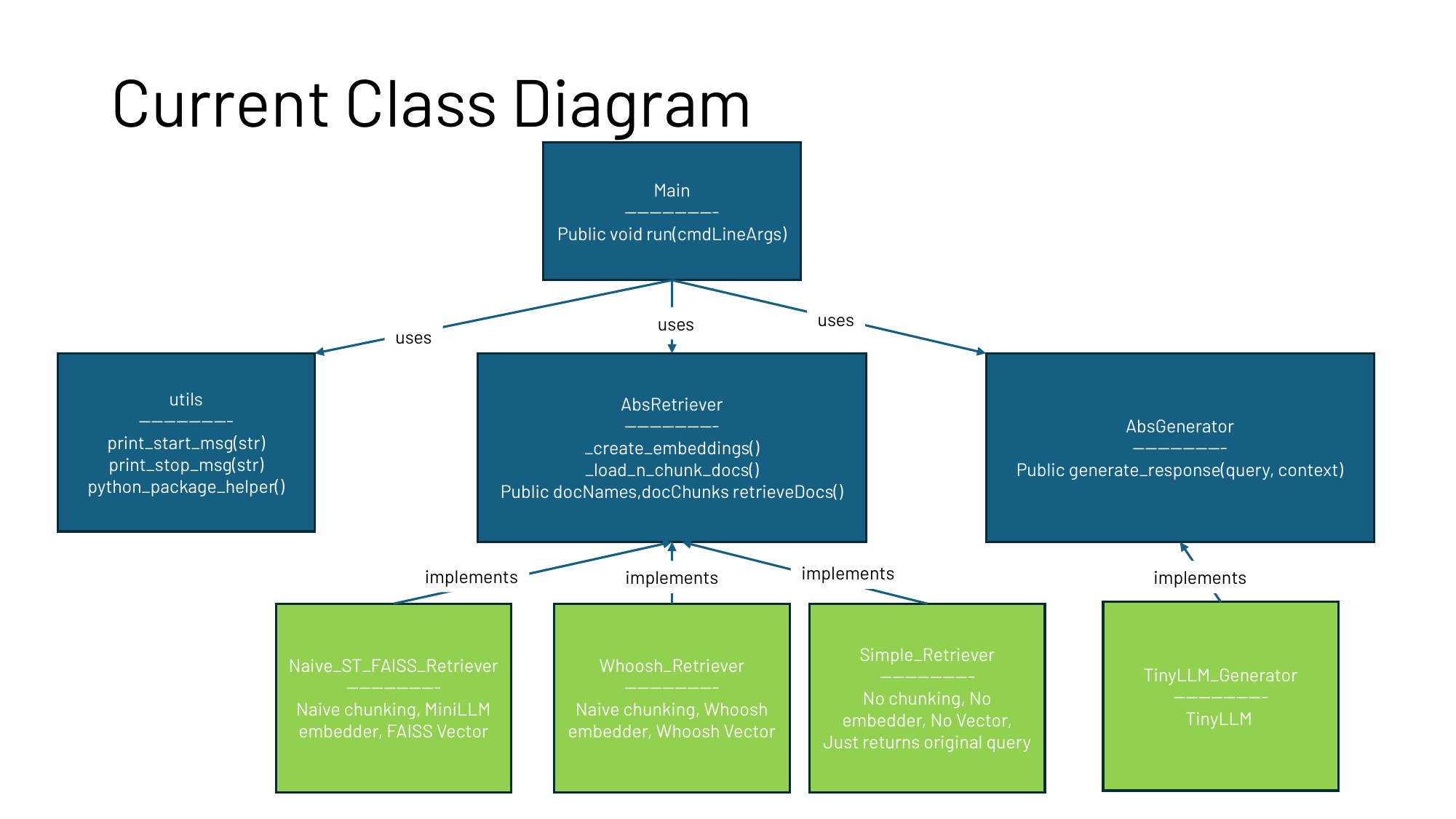

# Current Class Diagram
Main
---------------
Public void run(cmdLineArgs)
uses
uses
uses
utils
---------------
print_start_msg(str)
print_stop_msg(str)
python_package_helper()
AbsRetriever
---------------
_create_embeddings()
_load_n_chunk_docs()
Public docNames,docChunks retrieveDocs()
AbsGenerator
---------------
Public generate_response(query, context)
implements
implements
implements
implements
TinyLLM_Generator
---------------
TinyLLM
Naive_ST_FAISS_Retriever
---------------
Naive chunking, MiniLLM embedder, FAISS Vector
Whoosh_Retriever
---------------
Naive chunking, Whoosh embedder, Whoosh Vector
Simple_Retriever
---------------
No chunking, No embedder, No Vector,
Just returns original query